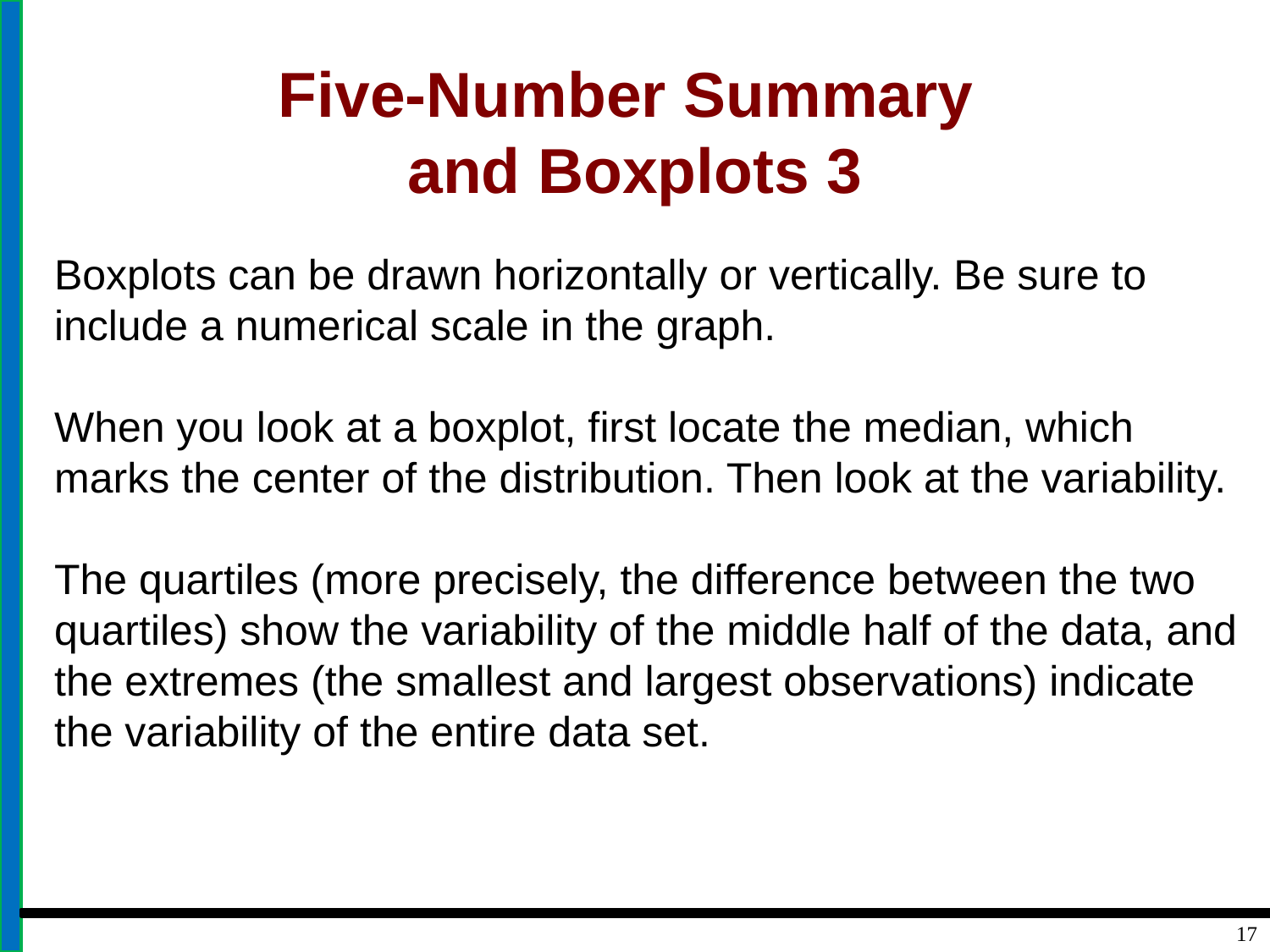

# Five-Number Summary and Boxplots 3
Boxplots can be drawn horizontally or vertically. Be sure to include a numerical scale in the graph.

When you look at a boxplot, first locate the median, which marks the center of the distribution. Then look at the variability.

The quartiles (more precisely, the difference between the two quartiles) show the variability of the middle half of the data, and the extremes (the smallest and largest observations) indicate the variability of the entire data set.